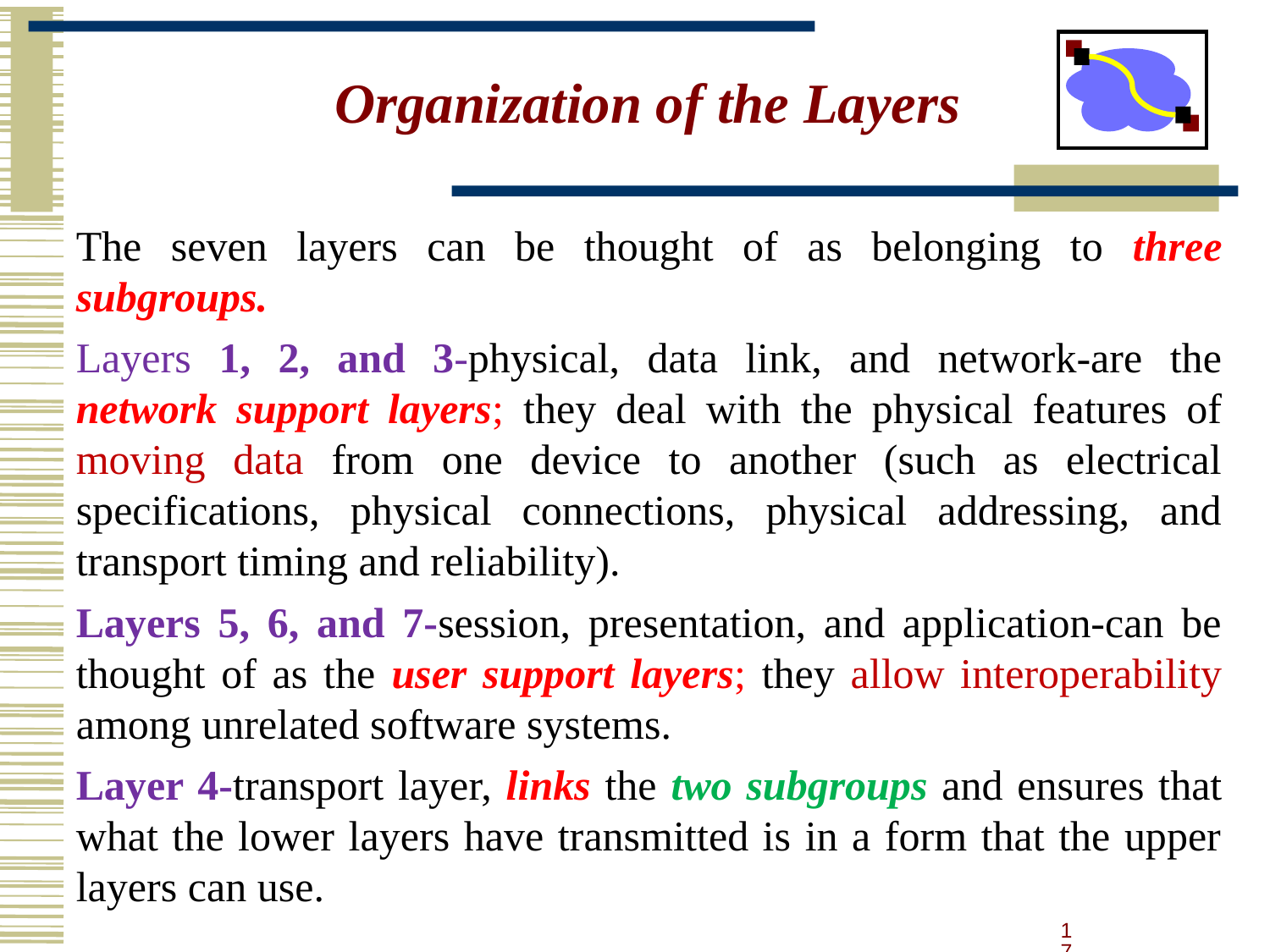

# Organization of the Layers

The seven layers can be thought of as belonging to three subgroups.
Layers 1, 2, and 3-physical, data link, and network-are the network support layers; they deal with the physical features of moving data from one device to another (such as electrical specifications, physical connections, physical addressing, and transport timing and reliability).
Layers 5, 6, and 7-session, presentation, and application-can be thought of as the user support layers; they allow interoperability among unrelated software systems.
Layer 4-transport layer, links the two subgroups and ensures that what the lower layers have transmitted is in a form that the upper layers can use.
17